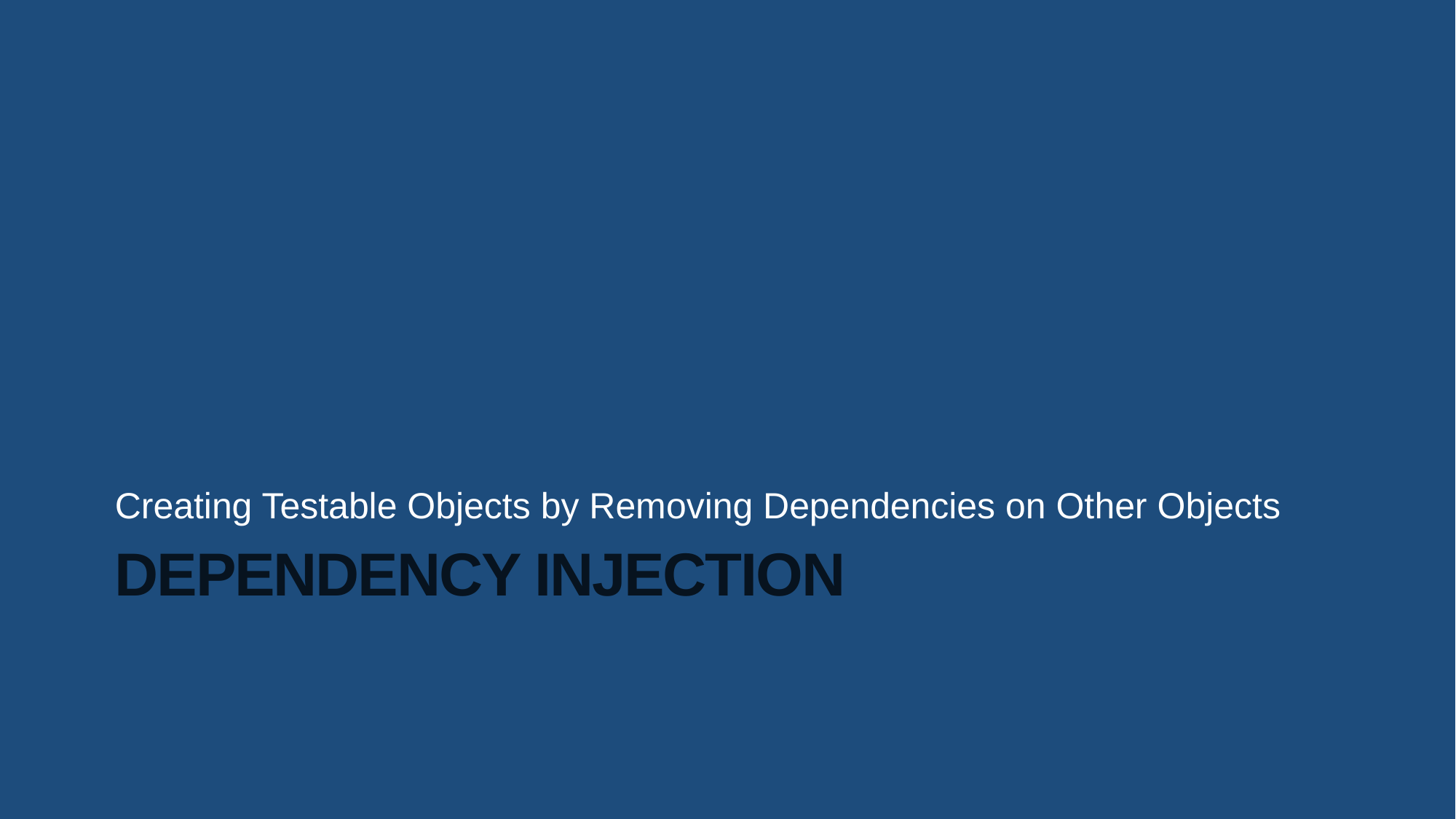

Creating Testable Objects by Removing Dependencies on Other Objects
# Dependency injection